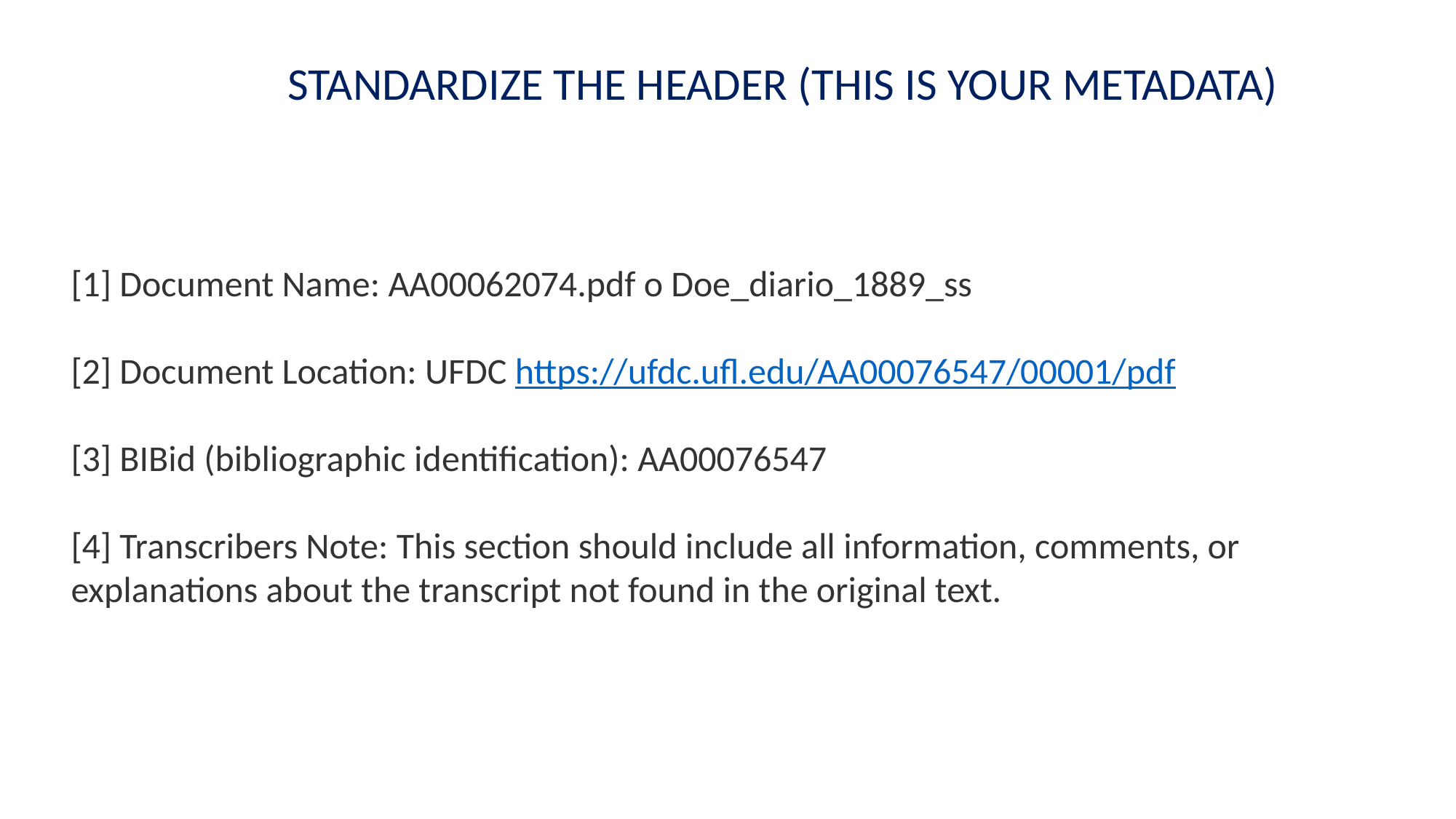

STANDARDIZE THE HEADER (THIS IS YOUR METADATA)
[1] Document Name: AA00062074.pdf o Doe_diario_1889_ss

[2] Document Location: UFDC https://ufdc.ufl.edu/AA00076547/00001/pdf

[3] BIBid (bibliographic identification): AA00076547

[4] Transcribers Note: This section should include all information, comments, or explanations about the transcript not found in the original text.